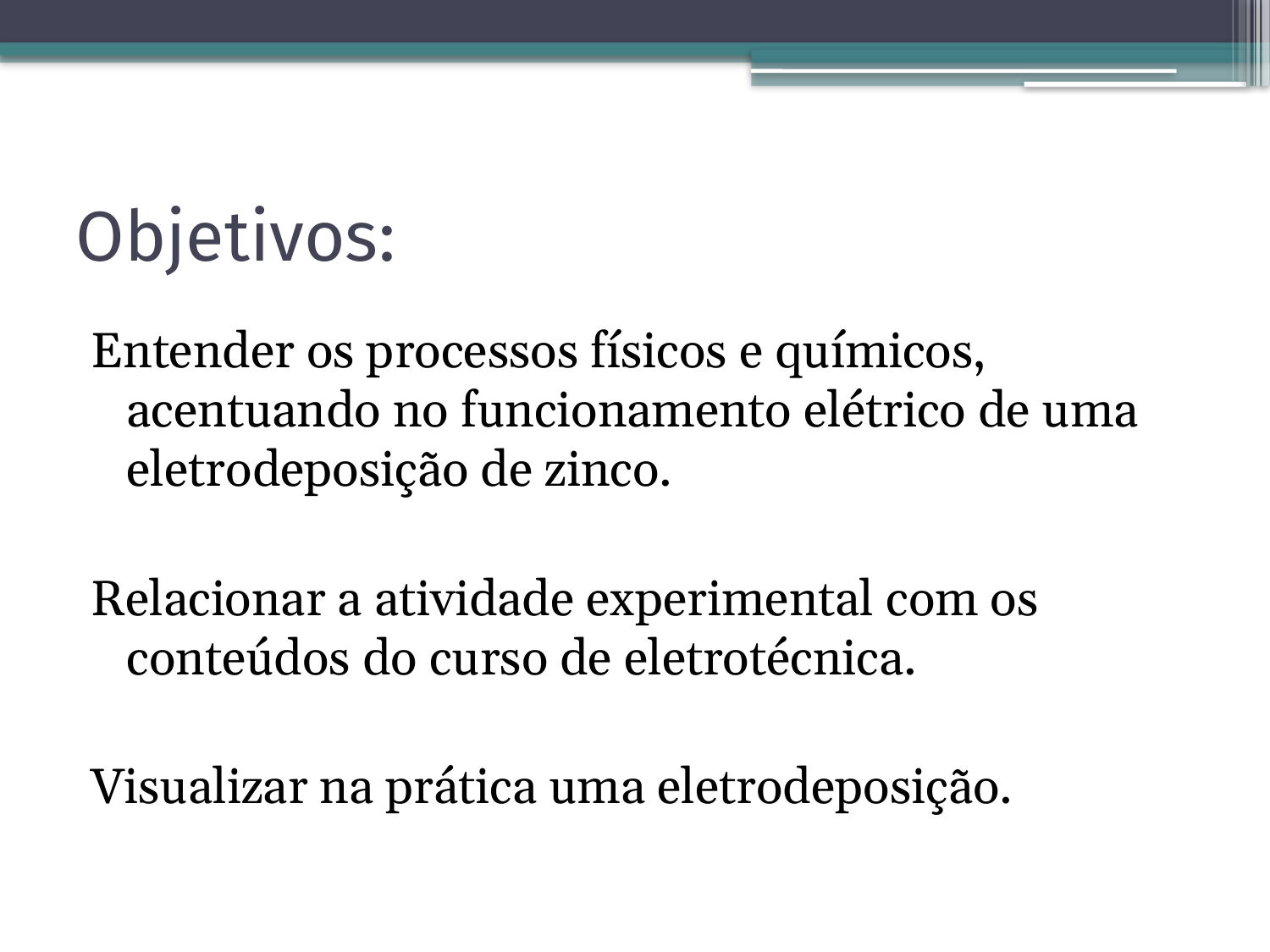

# Objetivos:
Entender os processos físicos e químicos, acentuando no funcionamento elétrico de uma eletrodeposição de zinco.

Relacionar a atividade experimental com os conteúdos do curso de eletrotécnica.

Visualizar na prática uma eletrodeposição.